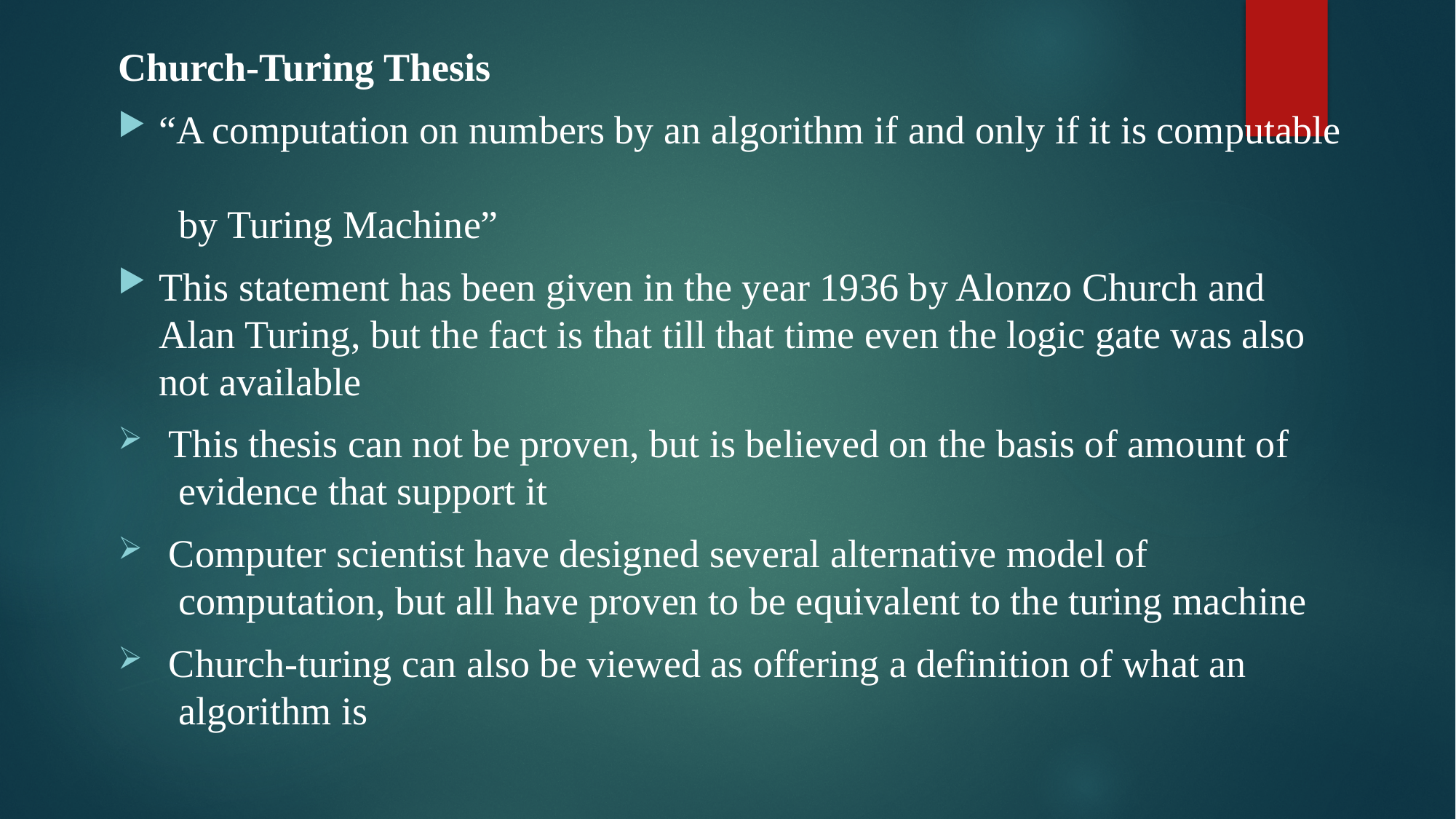

Church-Turing Thesis
“A computation on numbers by an algorithm if and only if it is computable
  by Turing Machine”
This statement has been given in the year 1936 by Alonzo Church and Alan Turing, but the fact is that till that time even the logic gate was also not available
 This thesis can not be proven, but is believed on the basis of amount of
  evidence that support it
 Computer scientist have designed several alternative model of
  computation, but all have proven to be equivalent to the turing machine
 Church-turing can also be viewed as offering a definition of what an
  algorithm is